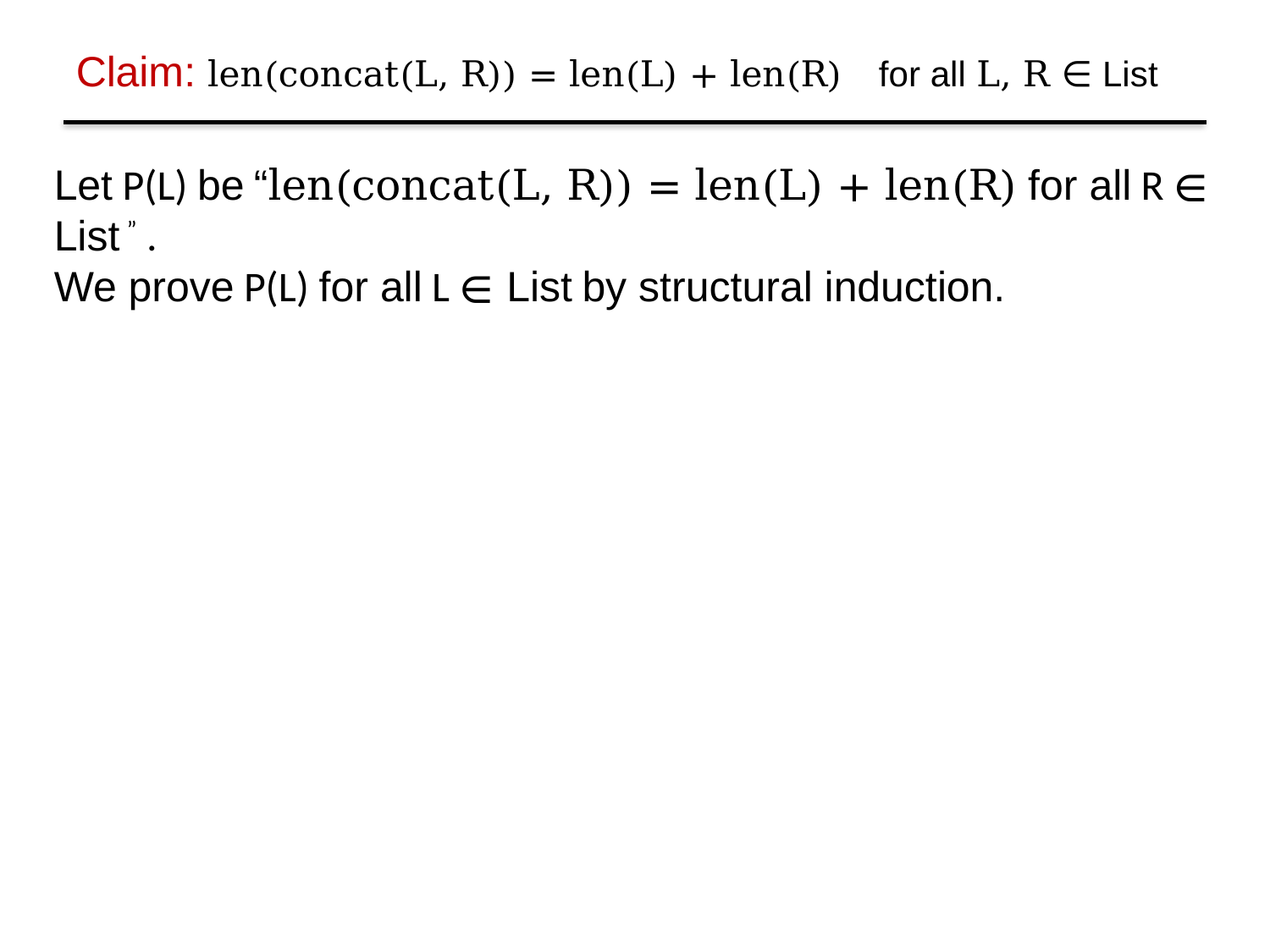

# Claim: len(concat(L, R)) = len(L) + len(R)   for all L, R ∈ List
Let P(L) be “len(concat(L, R)) = len(L) + len(R) for all R ∈ List ” .
We prove P(L) for all L ∈ List by structural induction.